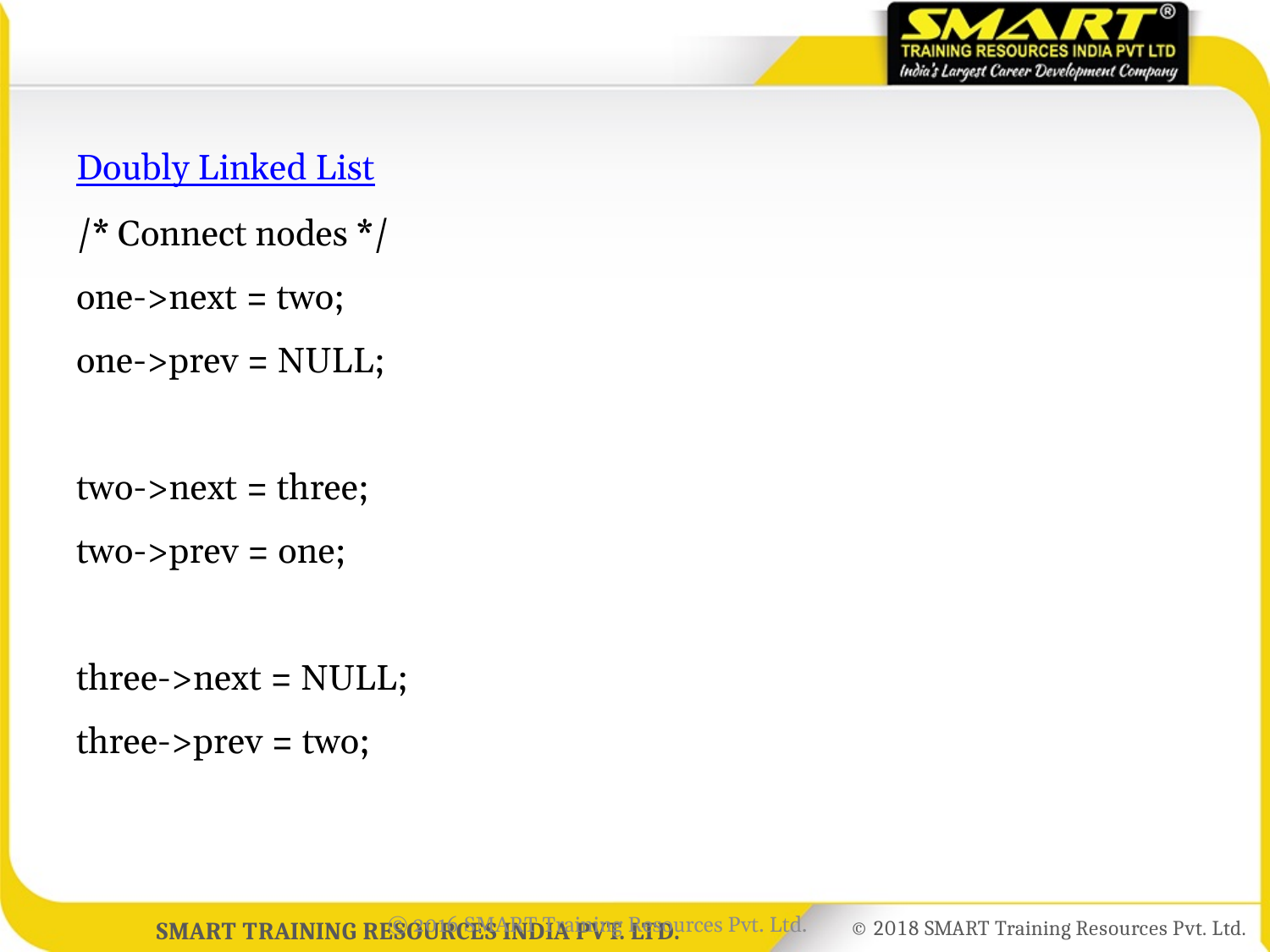

Doubly Linked List
/* Connect nodes */
one->next = two;
one->prev = NULL;

two->next = three;
two->prev = one;

three->next = NULL;
three->prev = two;

© 2016 SMART Training Resources Pvt. Ltd.